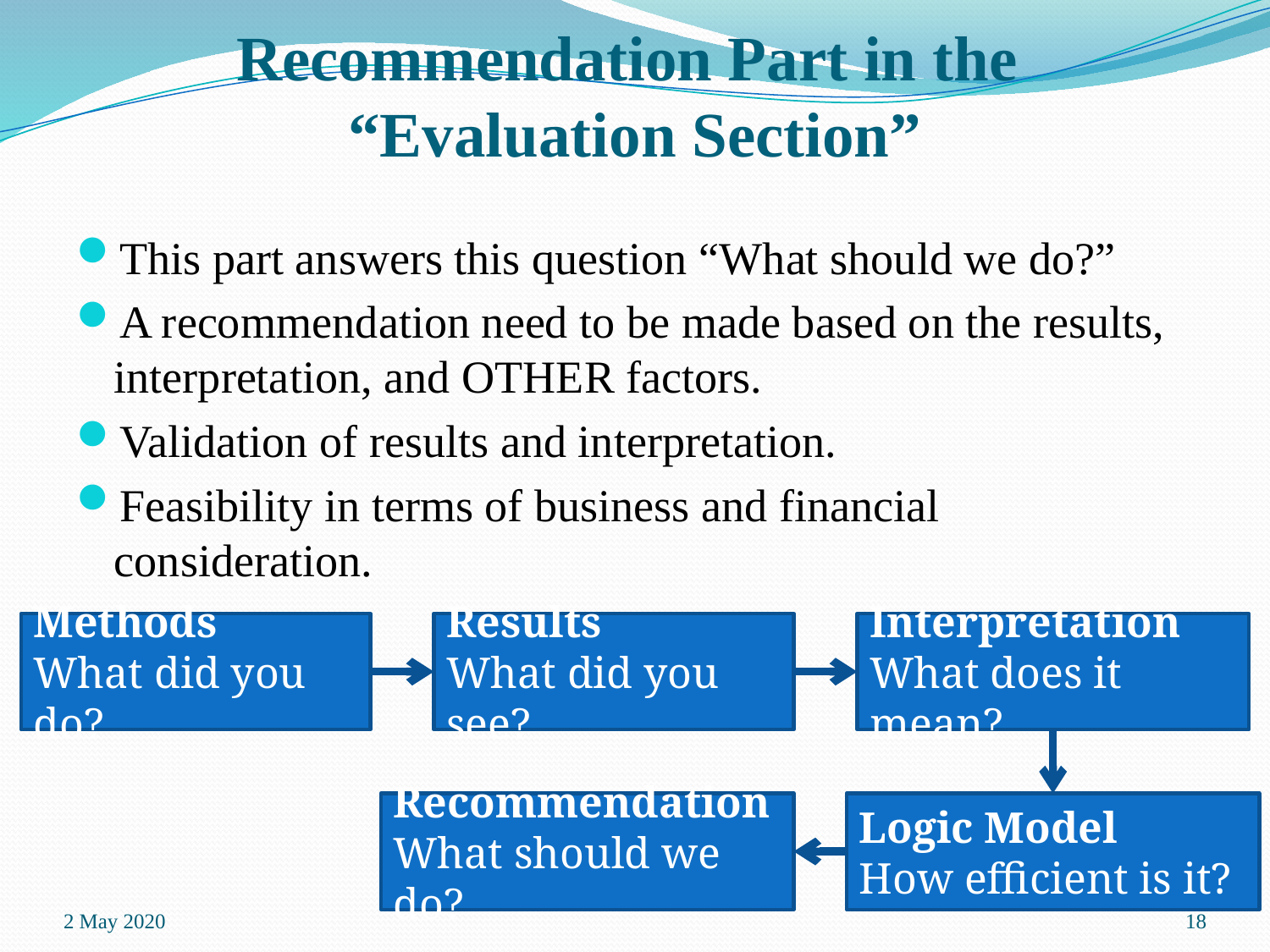

# Recommendation Part in the “Evaluation Section”
This part answers this question “What should we do?”
A recommendation need to be made based on the results, interpretation, and OTHER factors.
Validation of results and interpretation.
Feasibility in terms of business and financial consideration.
Methods
What did you do?
Results
What did you see?
Interpretation
What does it mean?
Recommendation
What should we do?
Logic Model
How efficient is it?
2 May 2020
18